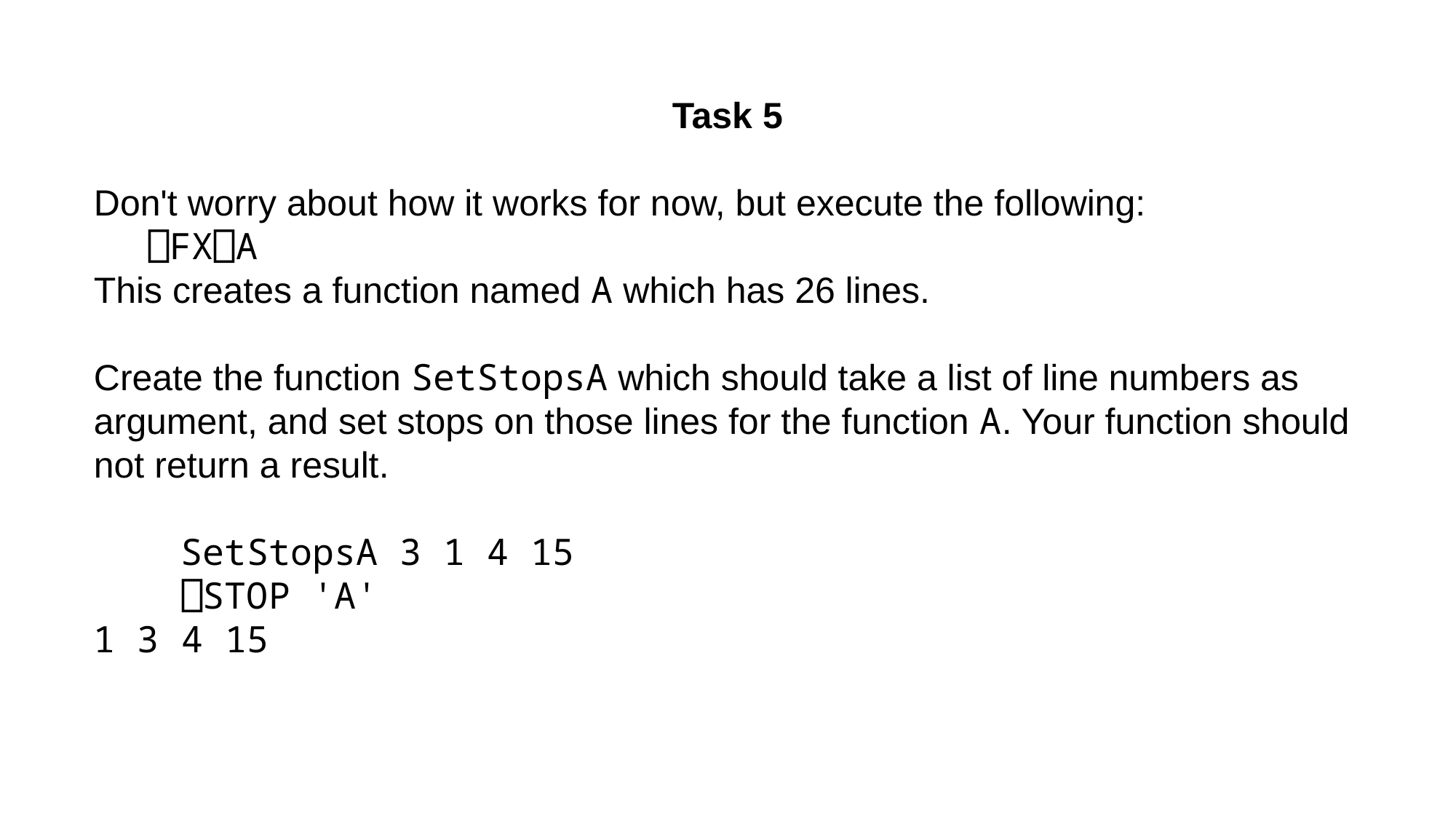

Task 5

Don't worry about how it works for now, but execute the following:
⎕FX⎕A
This creates a function named A which has 26 lines.

Create the function SetStopsA which should take a list of line numbers as argument, and set stops on those lines for the function A. Your function should not return a result.

    SetStopsA 3 1 4 15
    ⎕STOP 'A'
1 3 4 15